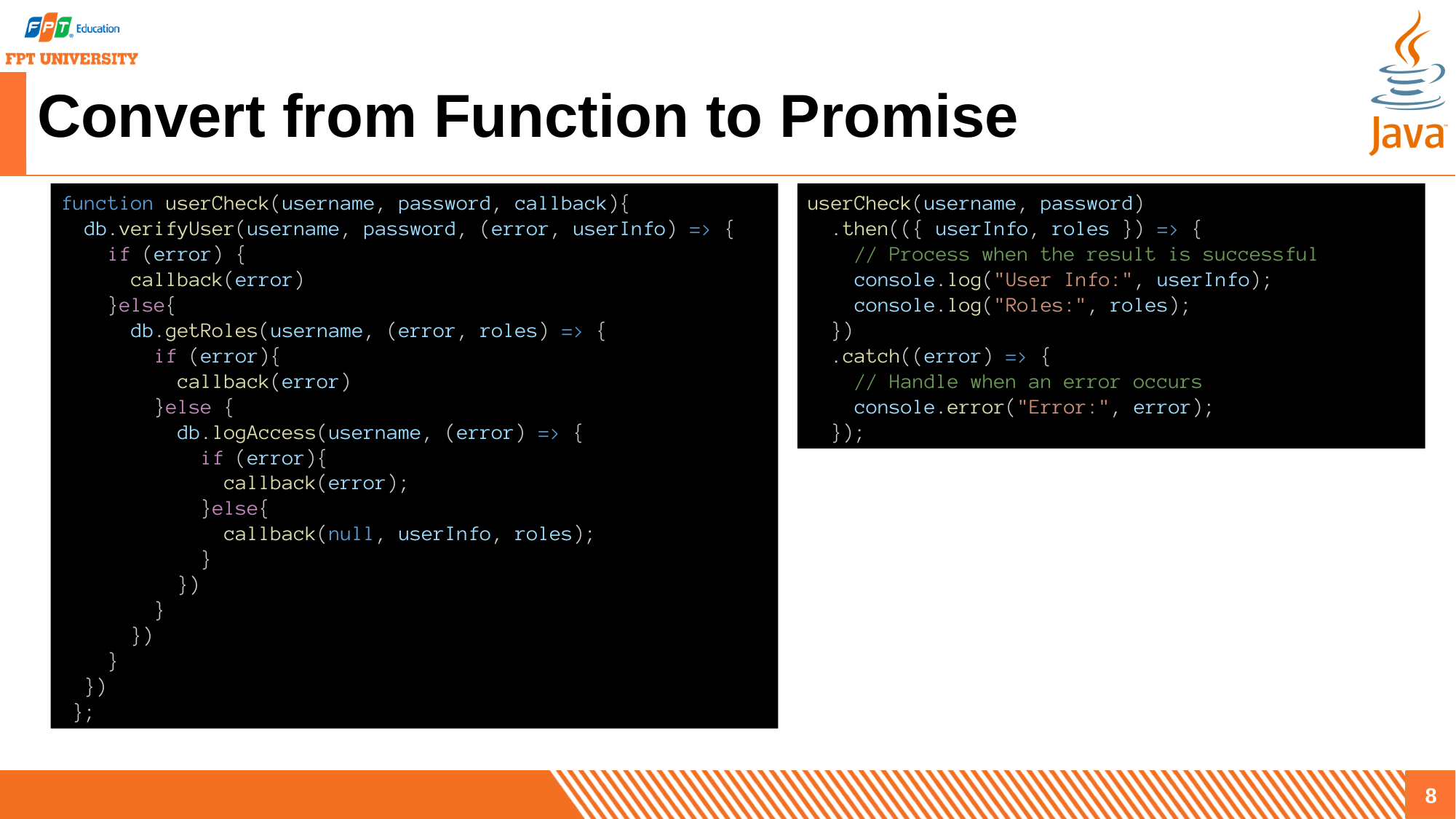

# Convert from Function to Promise
function userCheck(username, password, callback){
  db.verifyUser(username, password, (error, userInfo) => {
    if (error) {
      callback(error)
    }else{
      db.getRoles(username, (error, roles) => {
        if (error){
          callback(error)
        }else {
          db.logAccess(username, (error) => {
            if (error){
              callback(error);
            }else{
              callback(null, userInfo, roles);
            }
          })
        }
      })
    }
  })
 };
userCheck(username, password)
  .then(({ userInfo, roles }) => {
    // Process when the result is successful
    console.log("User Info:", userInfo);
    console.log("Roles:", roles);
  })
  .catch((error) => {
    // Handle when an error occurs
    console.error("Error:", error);
  });
8